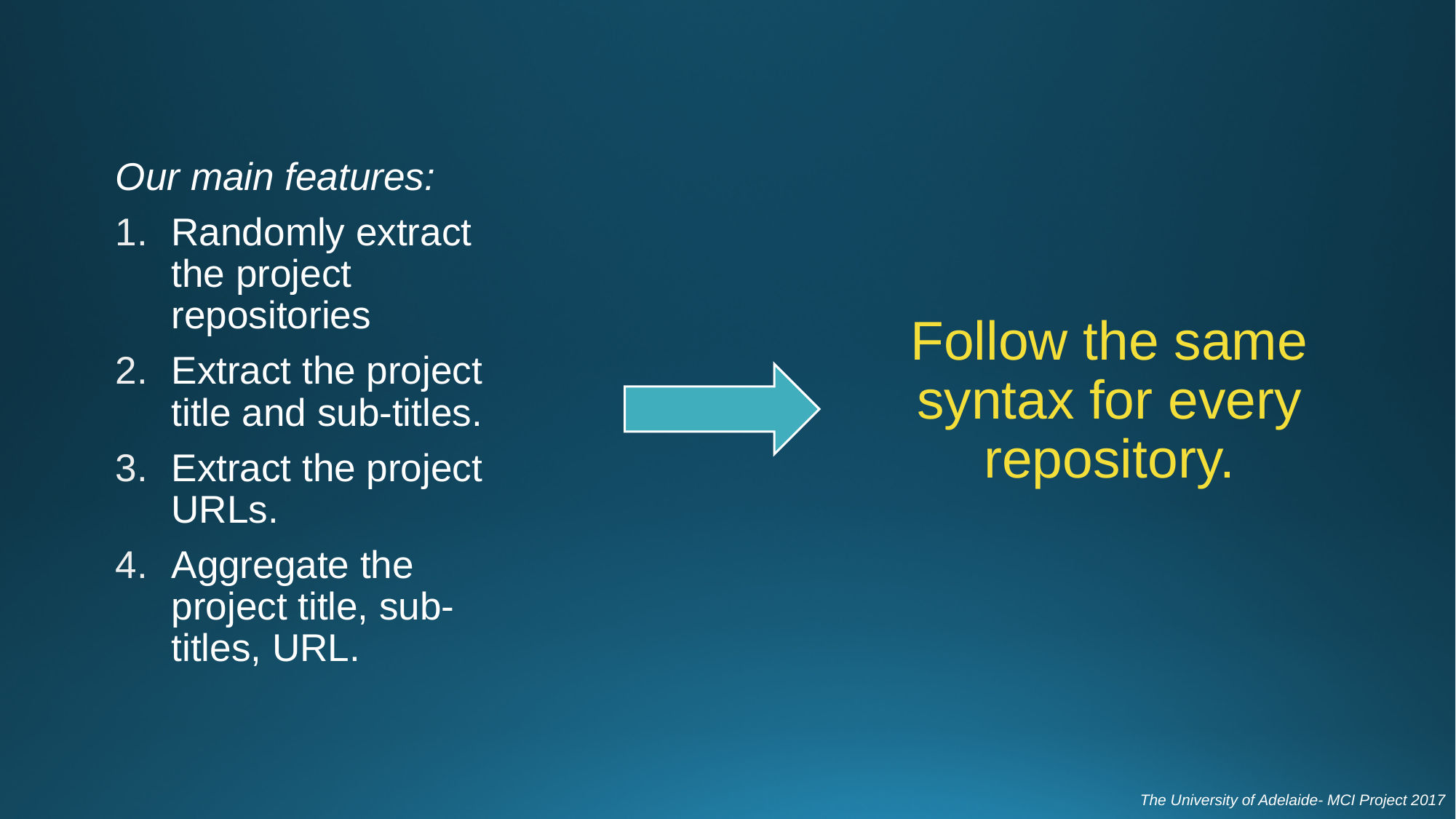

Our main features:
Randomly extract the project repositories
Extract the project title and sub-titles.
Extract the project URLs.
Aggregate the project title, sub-titles, URL.
Follow the same syntax for every repository.

The University of Adelaide- MCI Project 2017